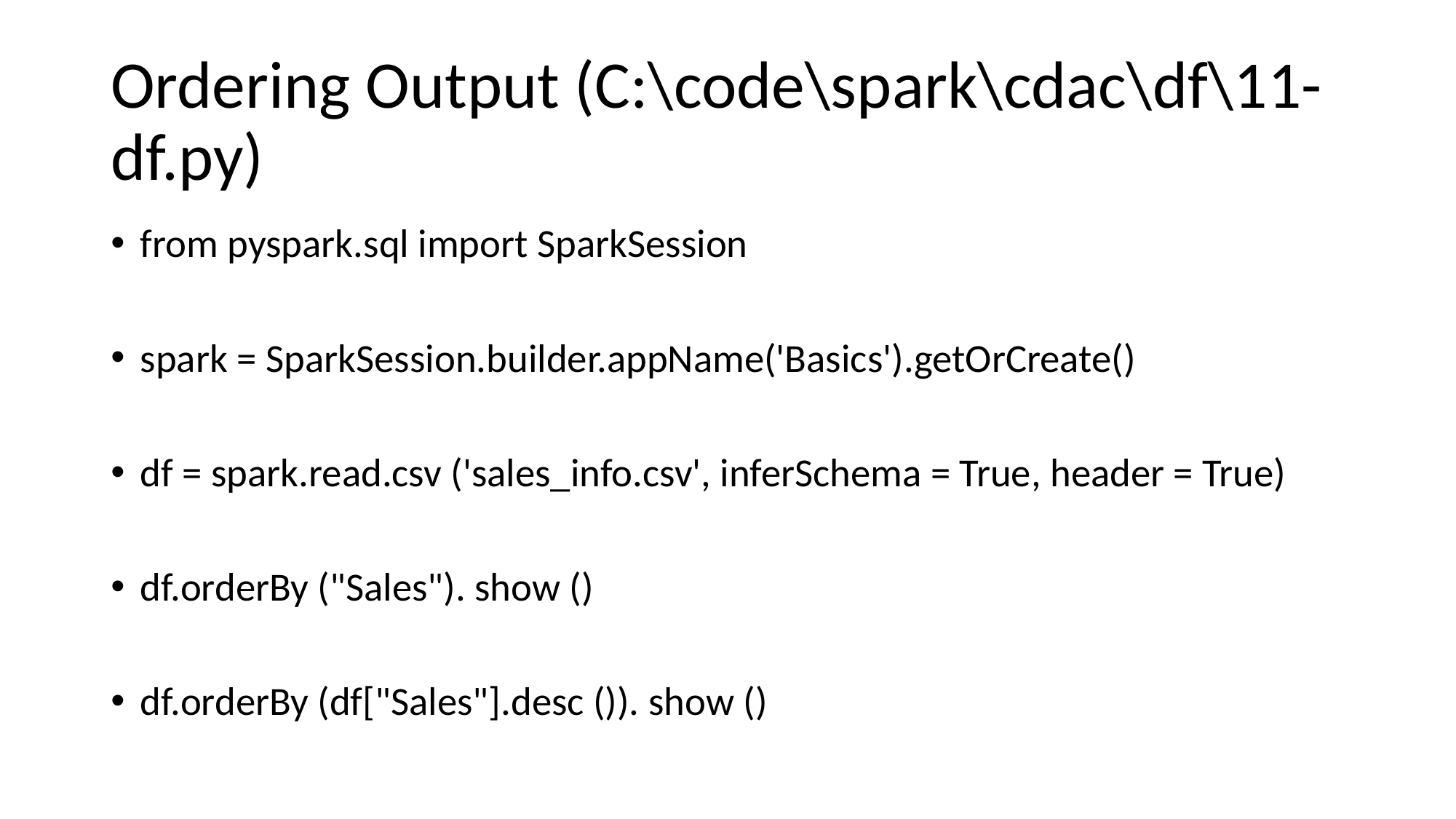

# Ordering Output (C:\code\spark\cdac\df\11-df.py)
from pyspark.sql import SparkSession

spark = SparkSession.builder.appName('Basics').getOrCreate()

df = spark.read.csv ('sales_info.csv', inferSchema = True, header = True)

df.orderBy ("Sales"). show ()

df.orderBy (df["Sales"].desc ()). show ()